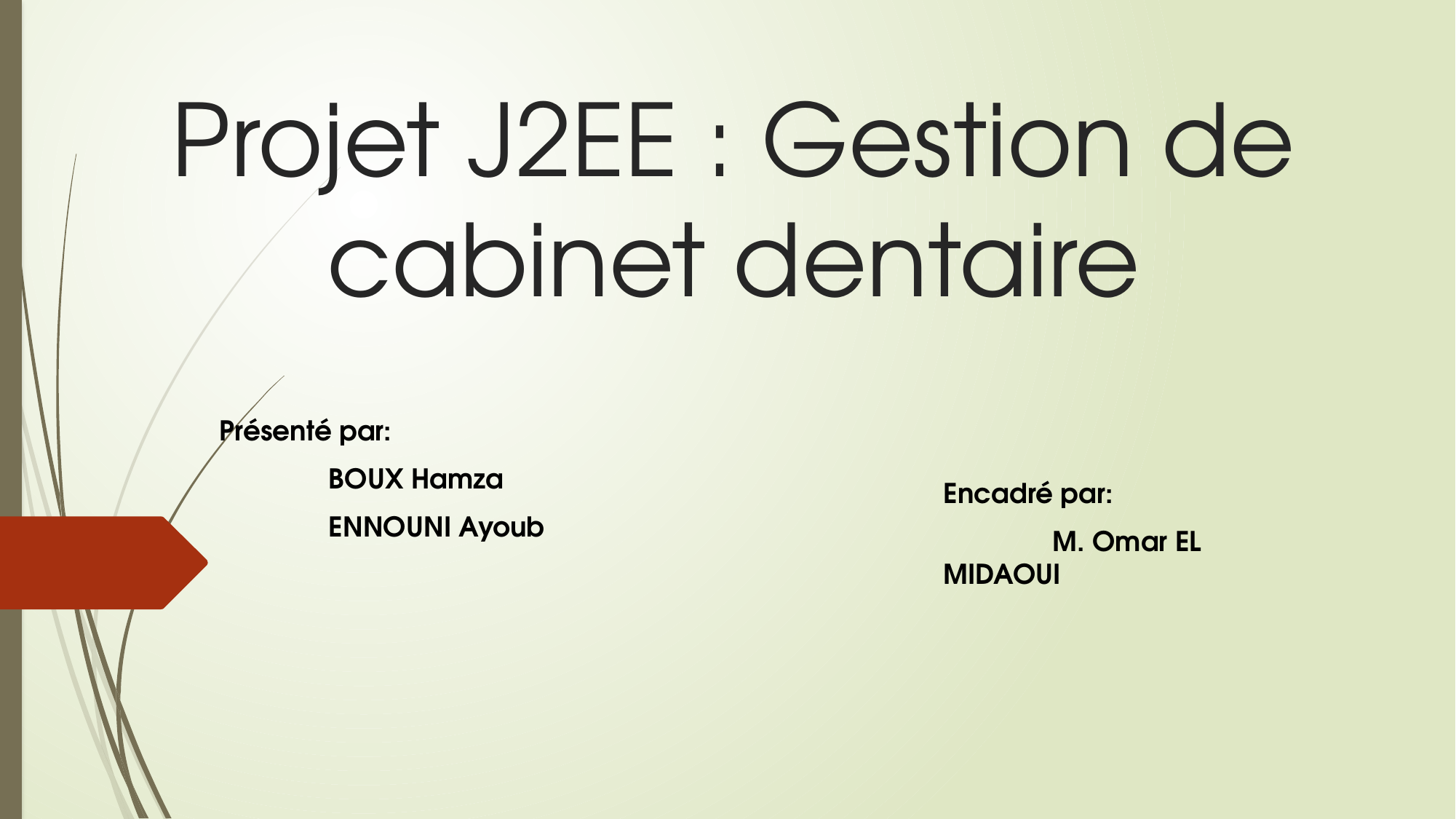

# Projet J2EE : Gestion de cabinet dentaire
Présenté par:
	BOUX Hamza
	ENNOUNI Ayoub
Encadré par:
	M. Omar EL MIDAOUI